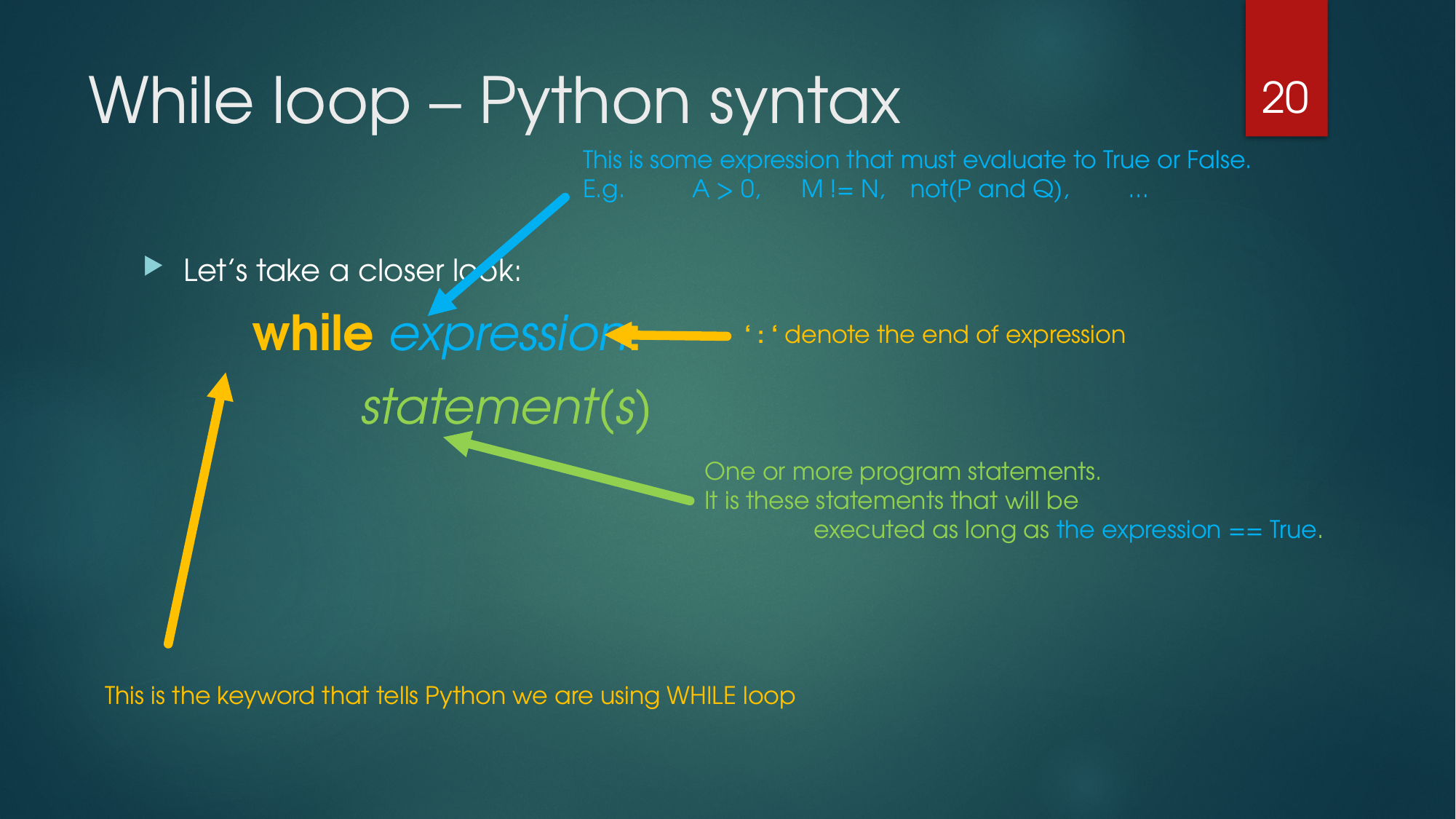

20
# While loop – Python syntax
This is some expression that must evaluate to True or False.
E.g. 	A > 0, 	M != N,	not(P and Q), 	…
Let’s take a closer look:
	while expression:
		statement(s)

‘ : ‘ denote the end of expression
One or more program statements.
It is these statements that will be
	executed as long as the expression == True.
This is the keyword that tells Python we are using WHILE loop